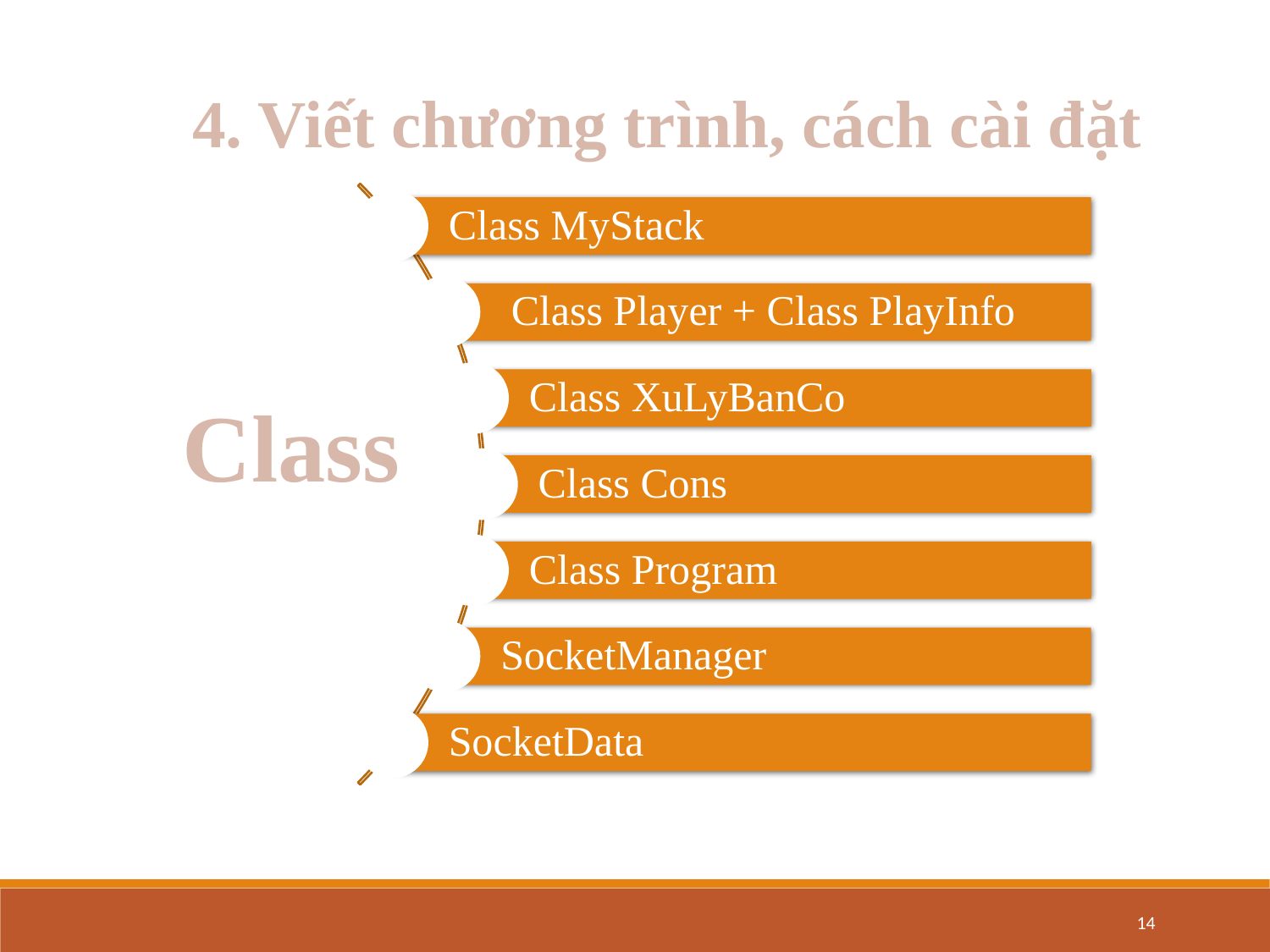

4. Viết chương trình, cách cài đặt
 Class MyStack
  Class Player + Class PlayInfo
 Class XuLyBanCo
 Class Cons
 Class Program
 SocketManager
 SocketData
Class
14